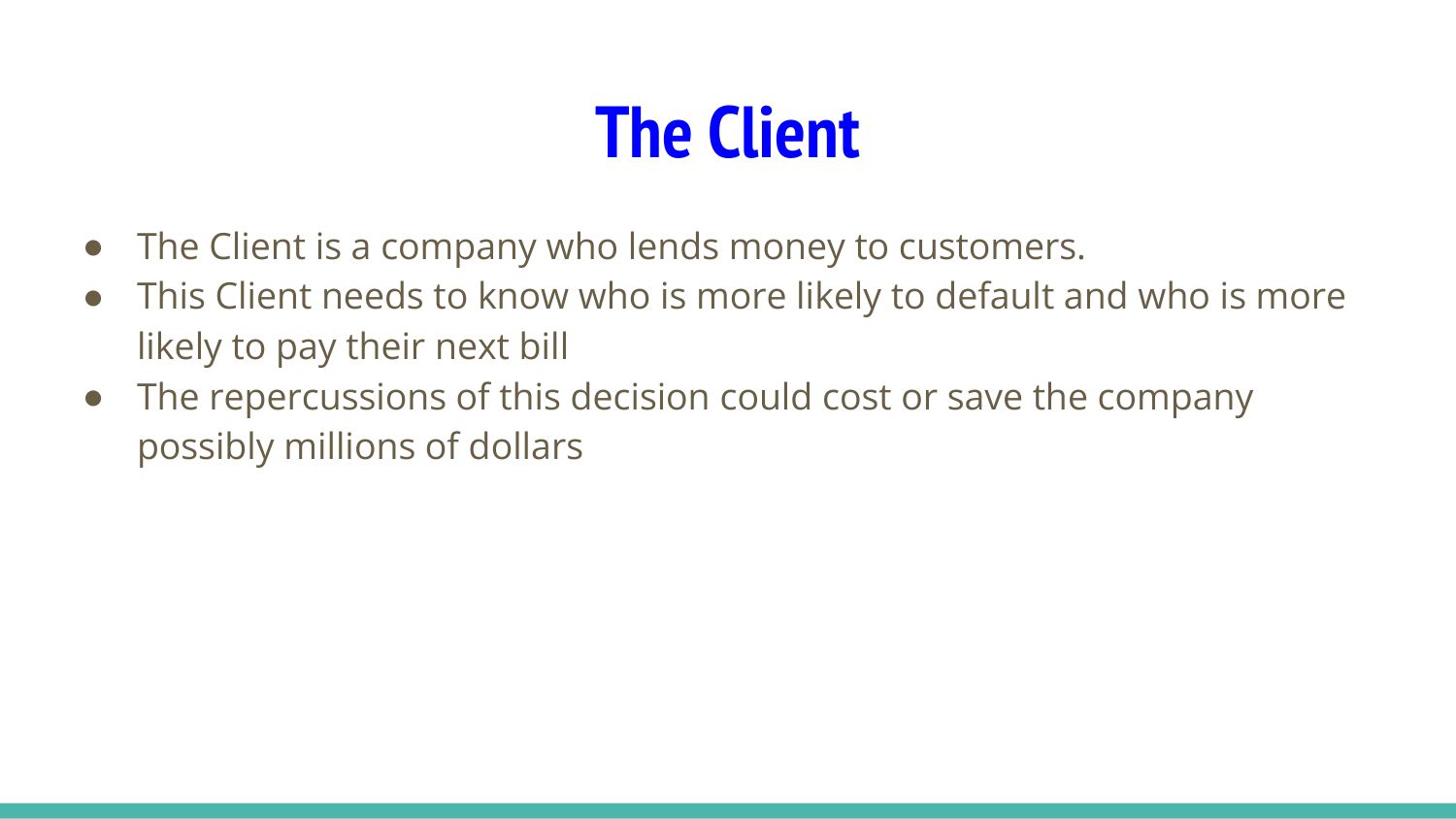

# The Client
The Client is a company who lends money to customers.
This Client needs to know who is more likely to default and who is more likely to pay their next bill
The repercussions of this decision could cost or save the company possibly millions of dollars